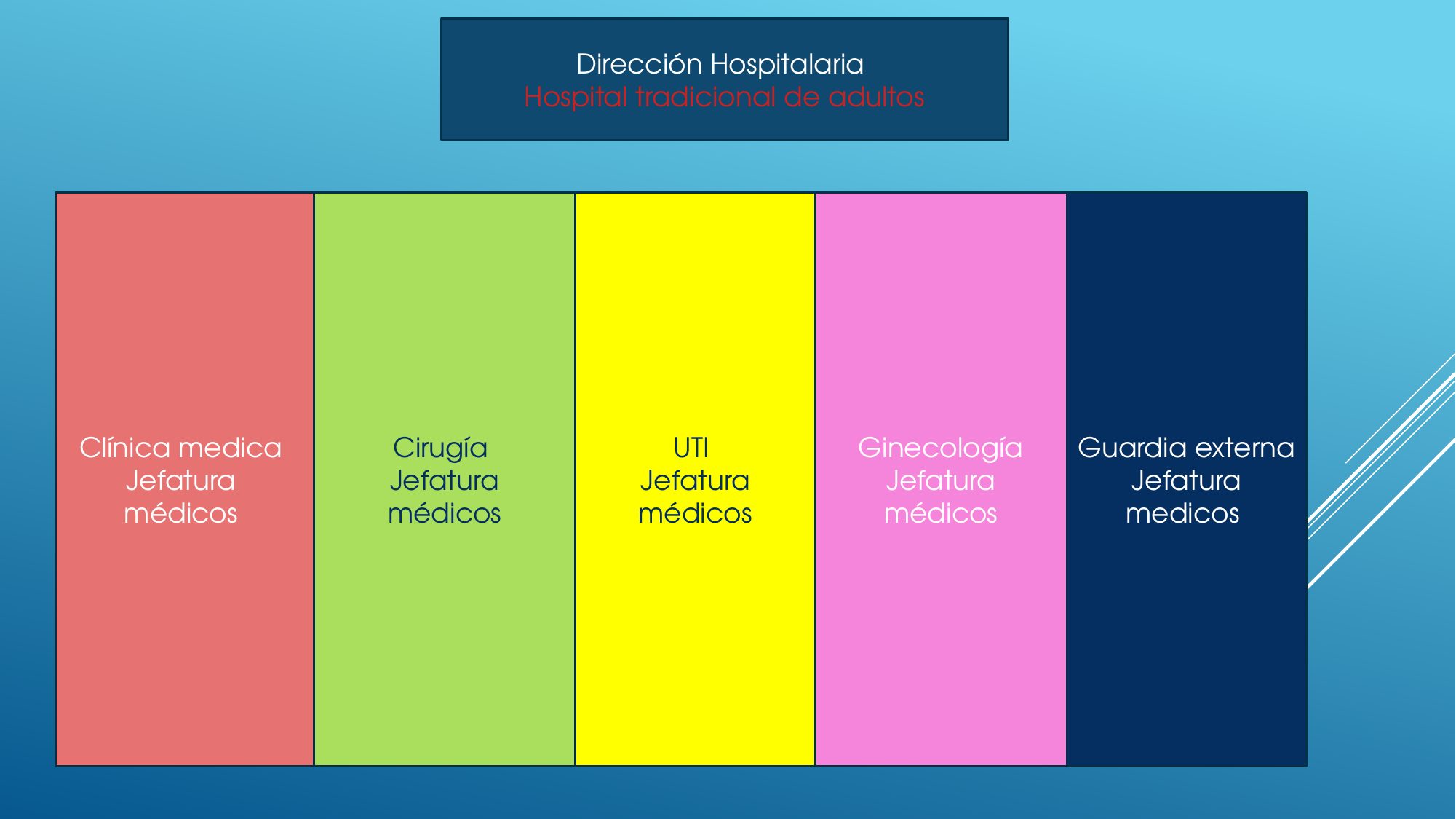

Dirección Hospitalaria
Hospital tradicional de adultos
Cirugía
Jefatura
médicos
UTI
Jefatura
médicos
Ginecología
Jefatura
médicos
Guardia externa
Jefatura
medicos
Clínica medica
Jefatura
médicos